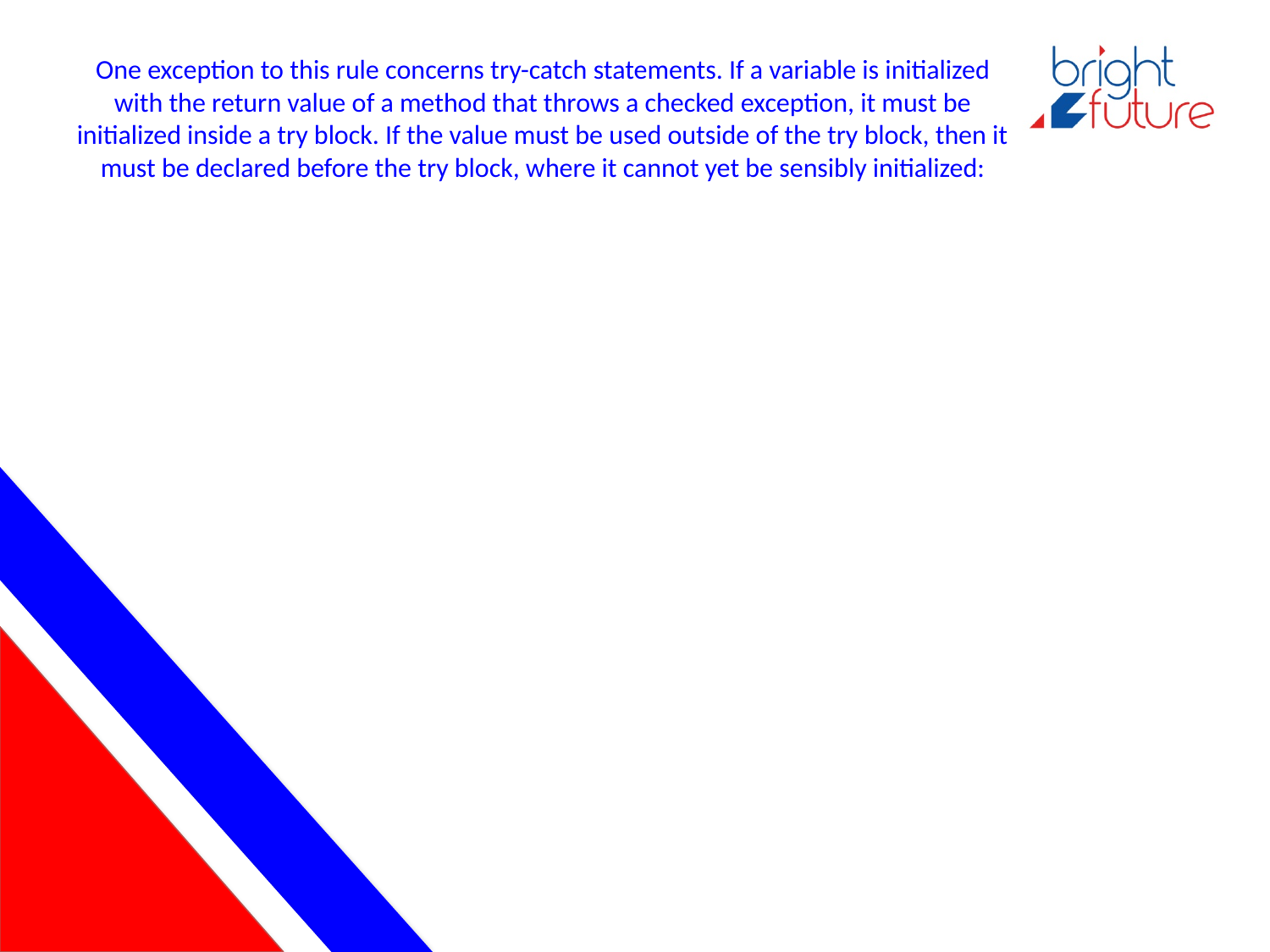

# One exception to this rule concerns try-catch statements. If a variable is initialized with the return value of a method that throws a checked exception, it must be initialized inside a try block. If the value must be used outside of the try block, then it must be declared before the try block, where it cannot yet be sensibly initialized: